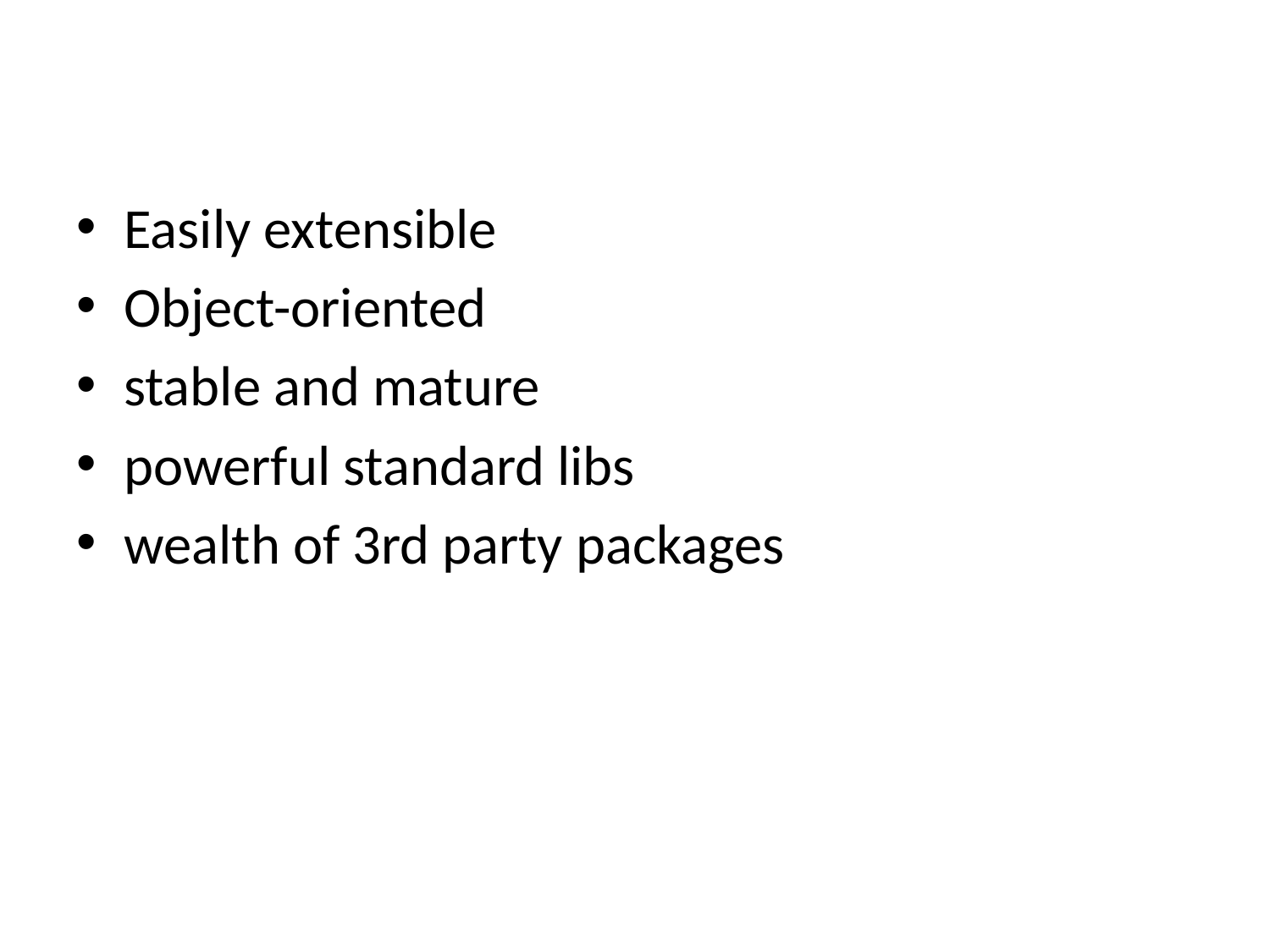

Easily extensible
Object-oriented
stable and mature
powerful standard libs
wealth of 3rd party packages